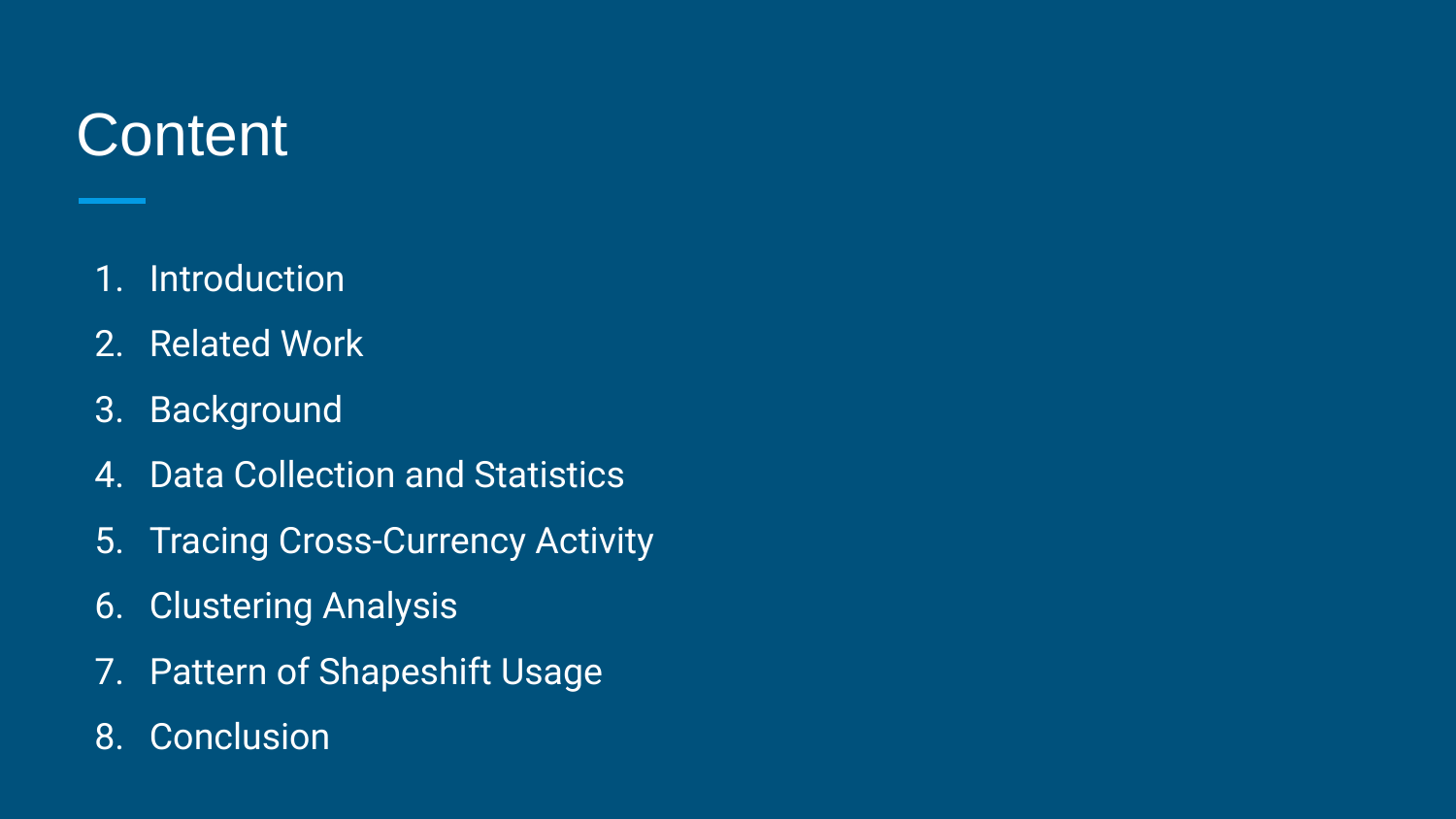

# Content
Introduction
Related Work
Background
Data Collection and Statistics
Tracing Cross-Currency Activity
Clustering Analysis
Pattern of Shapeshift Usage
Conclusion